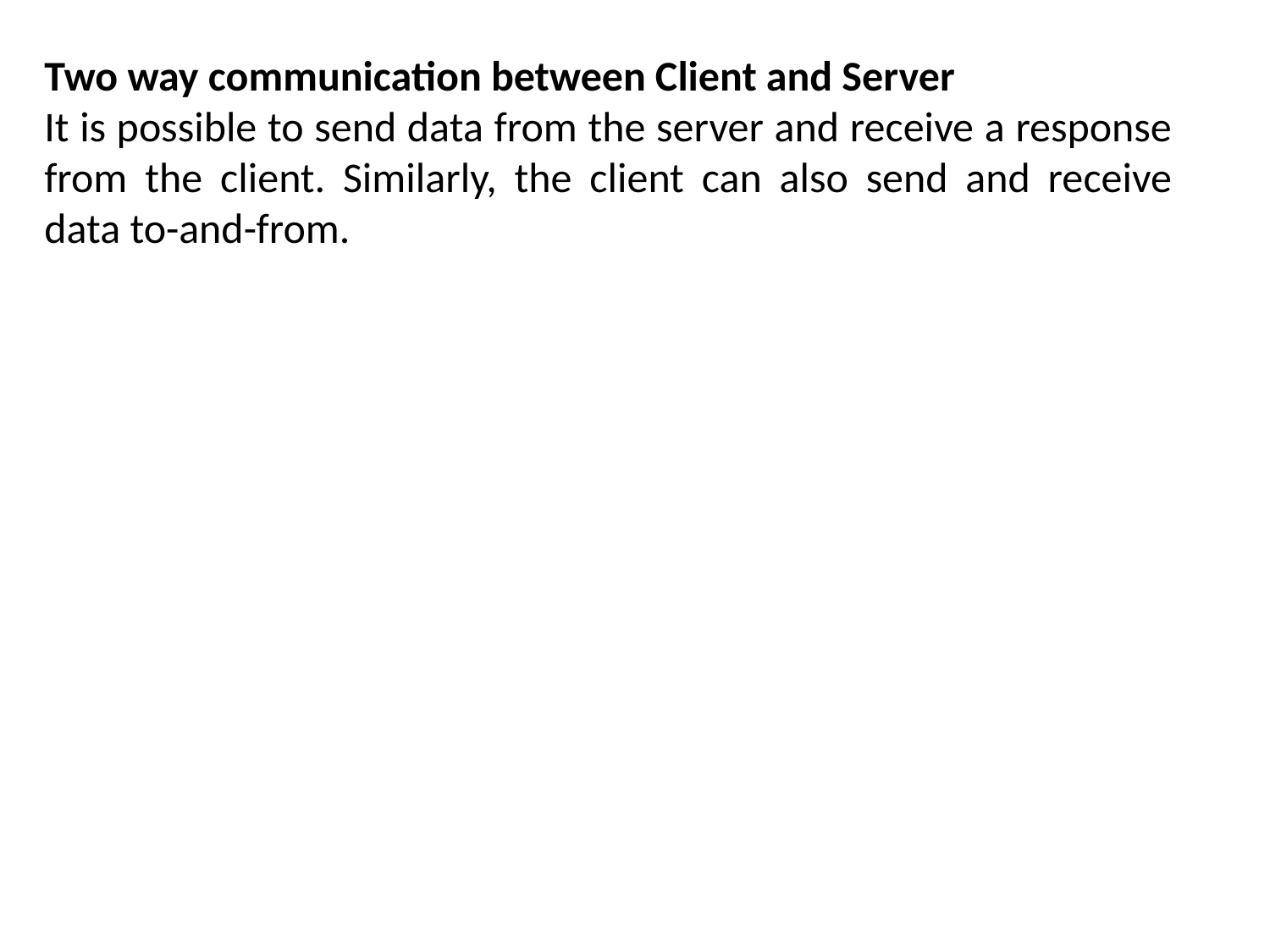

Two way communication between Client and Server
It is possible to send data from the server and receive a response from the client. Similarly, the client can also send and receive data to-and-from.